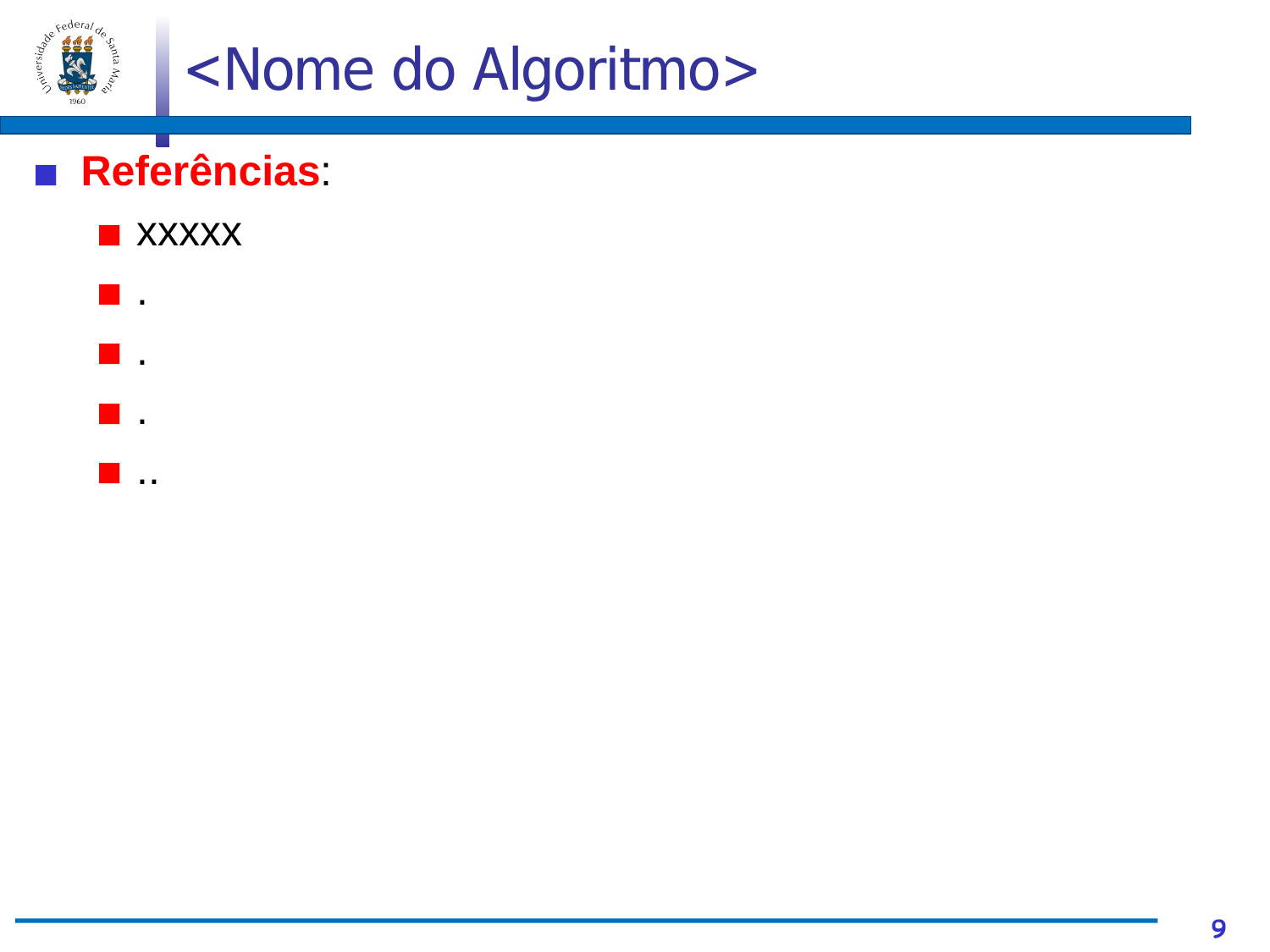

<Nome do Algoritmo>
Referências:
xxxxx
.
.
.
..

9